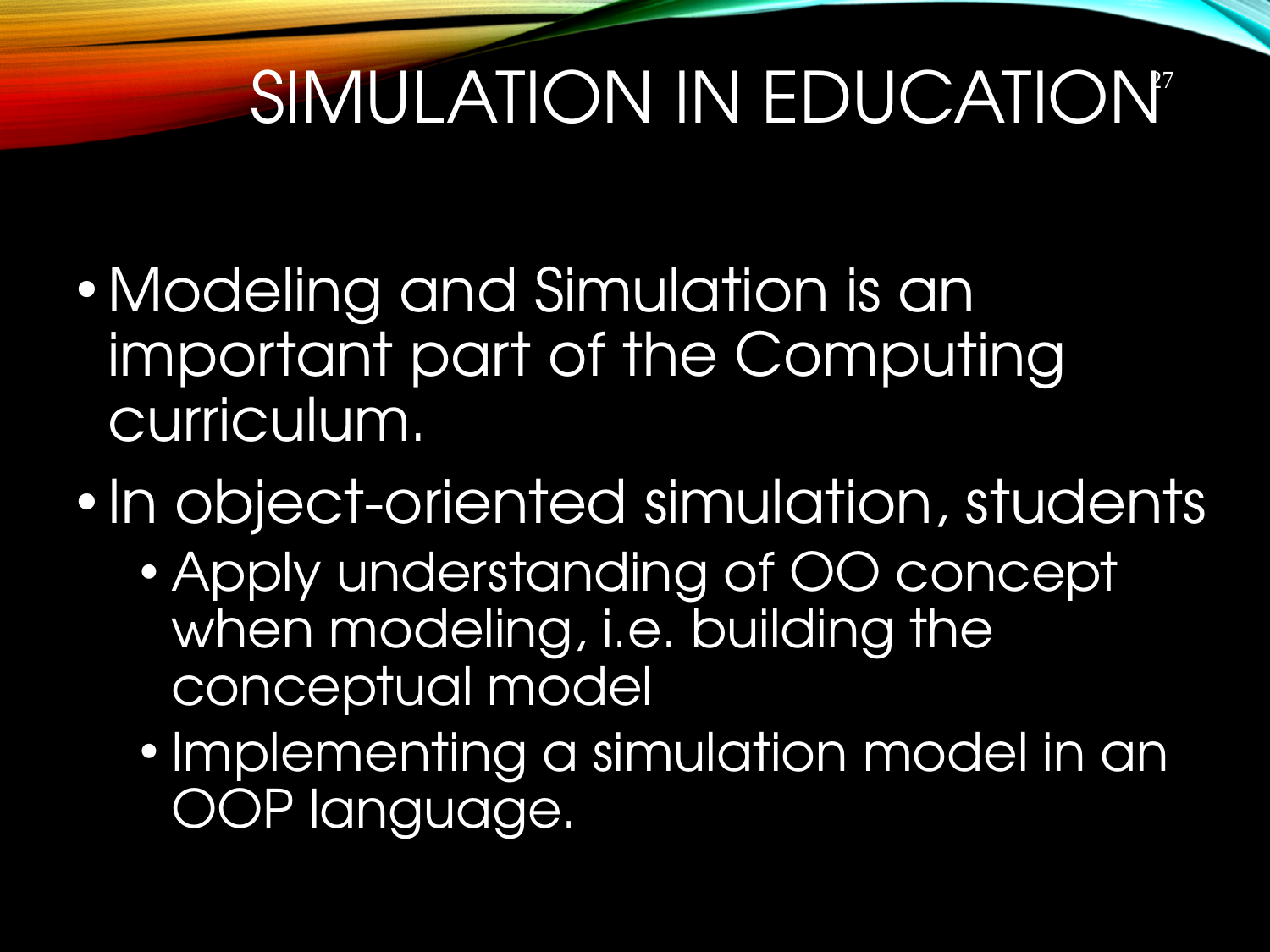

# Simulation in Education
27
Modeling and Simulation is an important part of the Computing curriculum.
In object-oriented simulation, students
Apply understanding of OO concept when modeling, i.e. building the conceptual model
Implementing a simulation model in an OOP language.